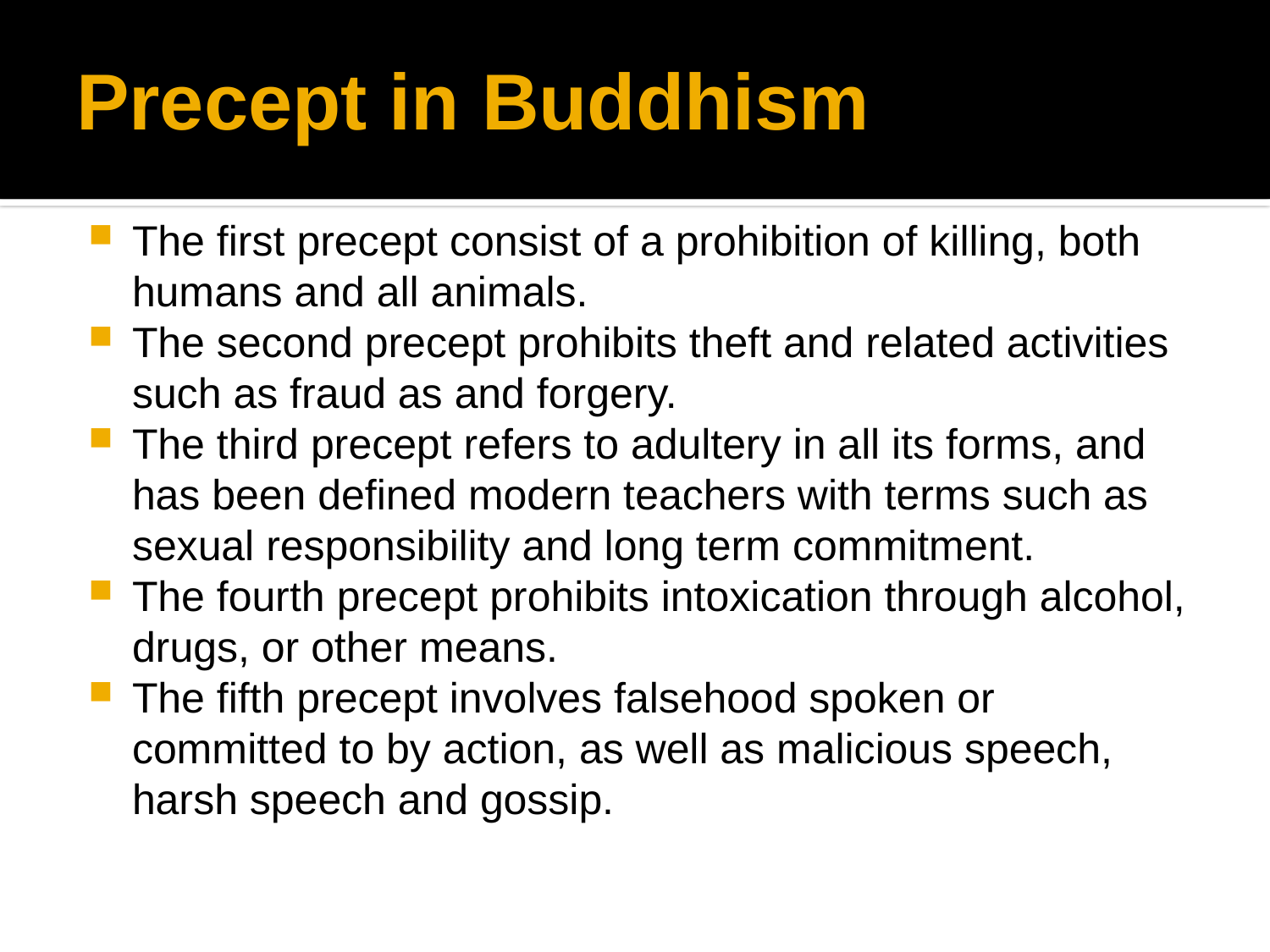

# Precept in Buddhism
The first precept consist of a prohibition of killing, both humans and all animals.
The second precept prohibits theft and related activities such as fraud as and forgery.
The third precept refers to adultery in all its forms, and has been defined modern teachers with terms such as sexual responsibility and long term commitment.
The fourth precept prohibits intoxication through alcohol, drugs, or other means.
The fifth precept involves falsehood spoken or committed to by action, as well as malicious speech, harsh speech and gossip.